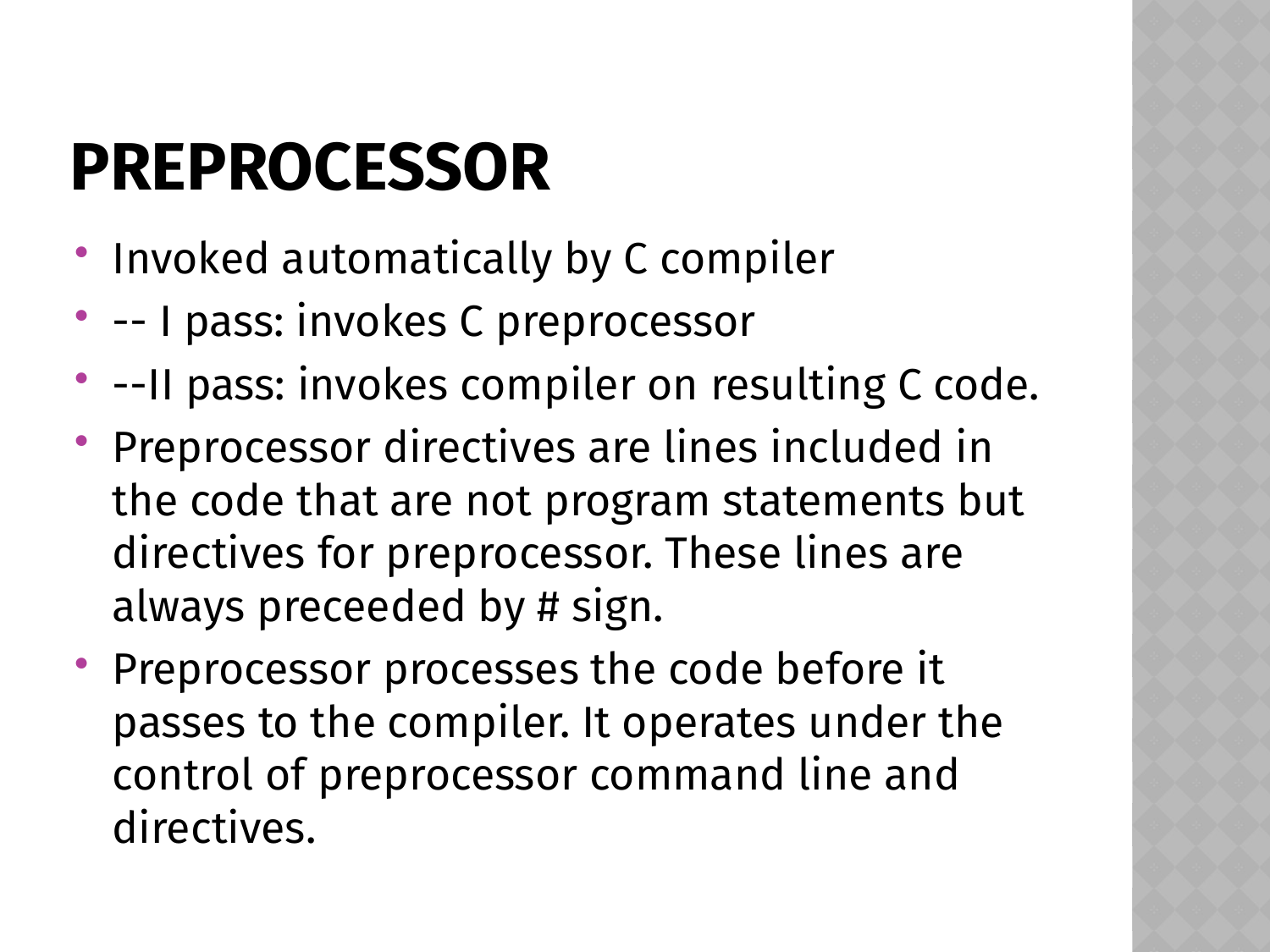

# Preprocessor
Invoked automatically by C compiler
-- I pass: invokes C preprocessor
--II pass: invokes compiler on resulting C code.
Preprocessor directives are lines included in the code that are not program statements but directives for preprocessor. These lines are always preceeded by # sign.
Preprocessor processes the code before it passes to the compiler. It operates under the control of preprocessor command line and directives.